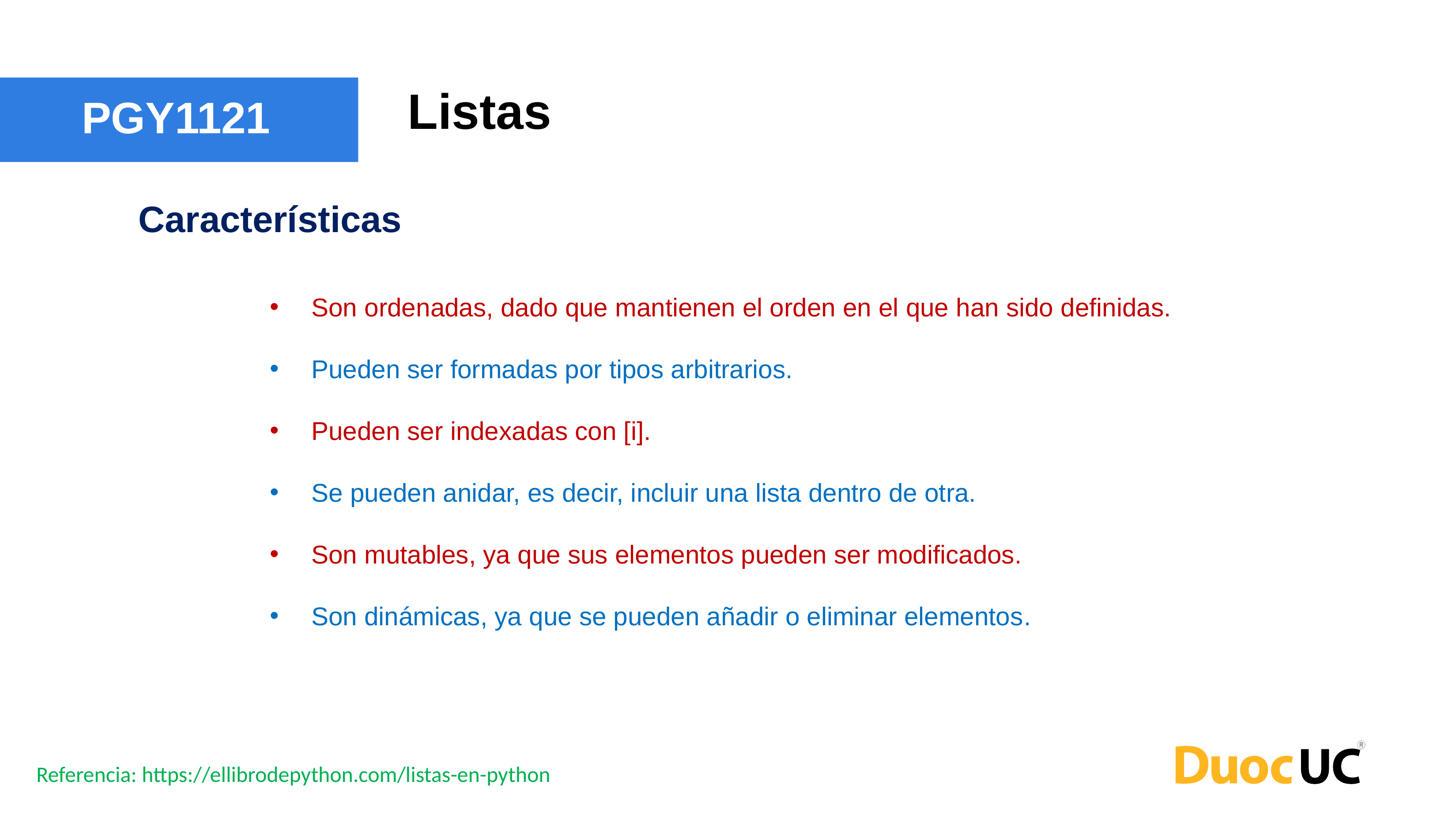

Listas
PGY1121
Características
Son ordenadas, dado que mantienen el orden en el que han sido definidas.

Pueden ser formadas por tipos arbitrarios.

Pueden ser indexadas con [i].

Se pueden anidar, es decir, incluir una lista dentro de otra.

Son mutables, ya que sus elementos pueden ser modificados.

Son dinámicas, ya que se pueden añadir o eliminar elementos.

Referencia: https://ellibrodepython.com/listas-en-python